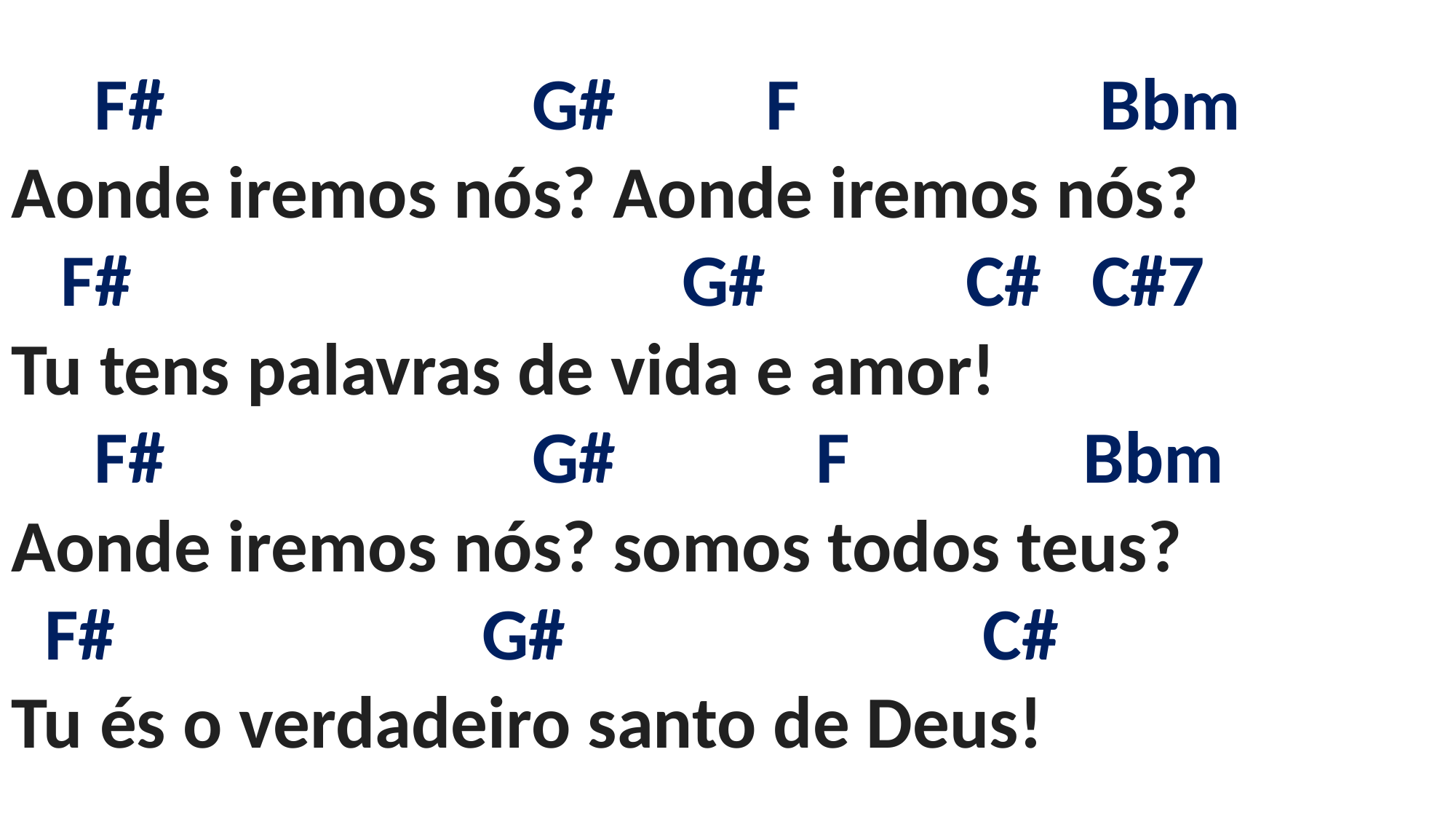

# F#                      G#         F                  Bbm Aonde iremos nós? Aonde iremos nós? F#                                 G#            C#   C#7 Tu tens palavras de vida e amor! F#                      G#            F              Bbm Aonde iremos nós? somos todos teus? F#                      G#                         C# Tu és o verdadeiro santo de Deus!